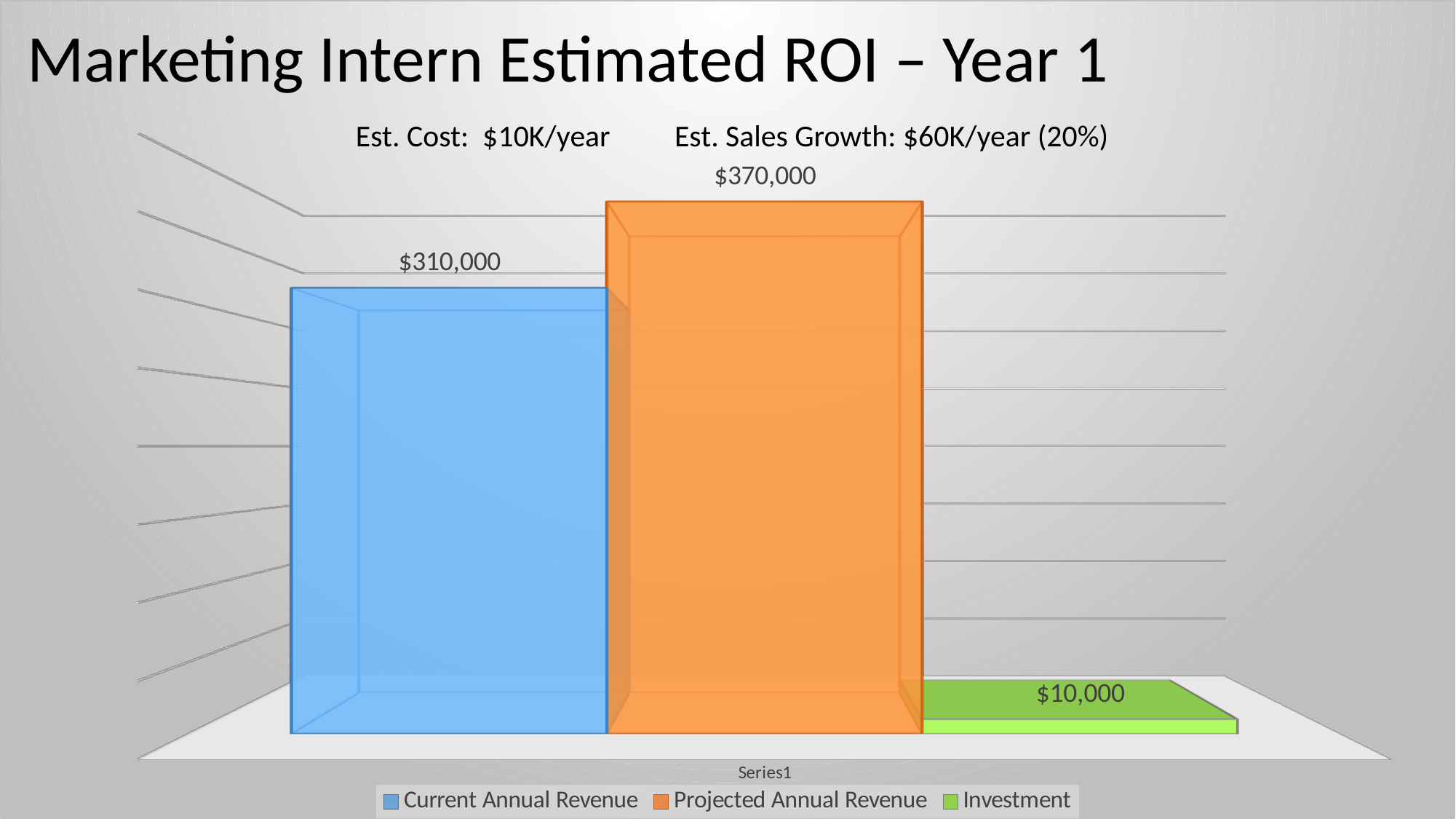

[unsupported chart]

# Marketing Intern Estimated ROI – Year 1
Est. Cost:  $10K/year

Est. Sales Growth: $60K/year (20%)